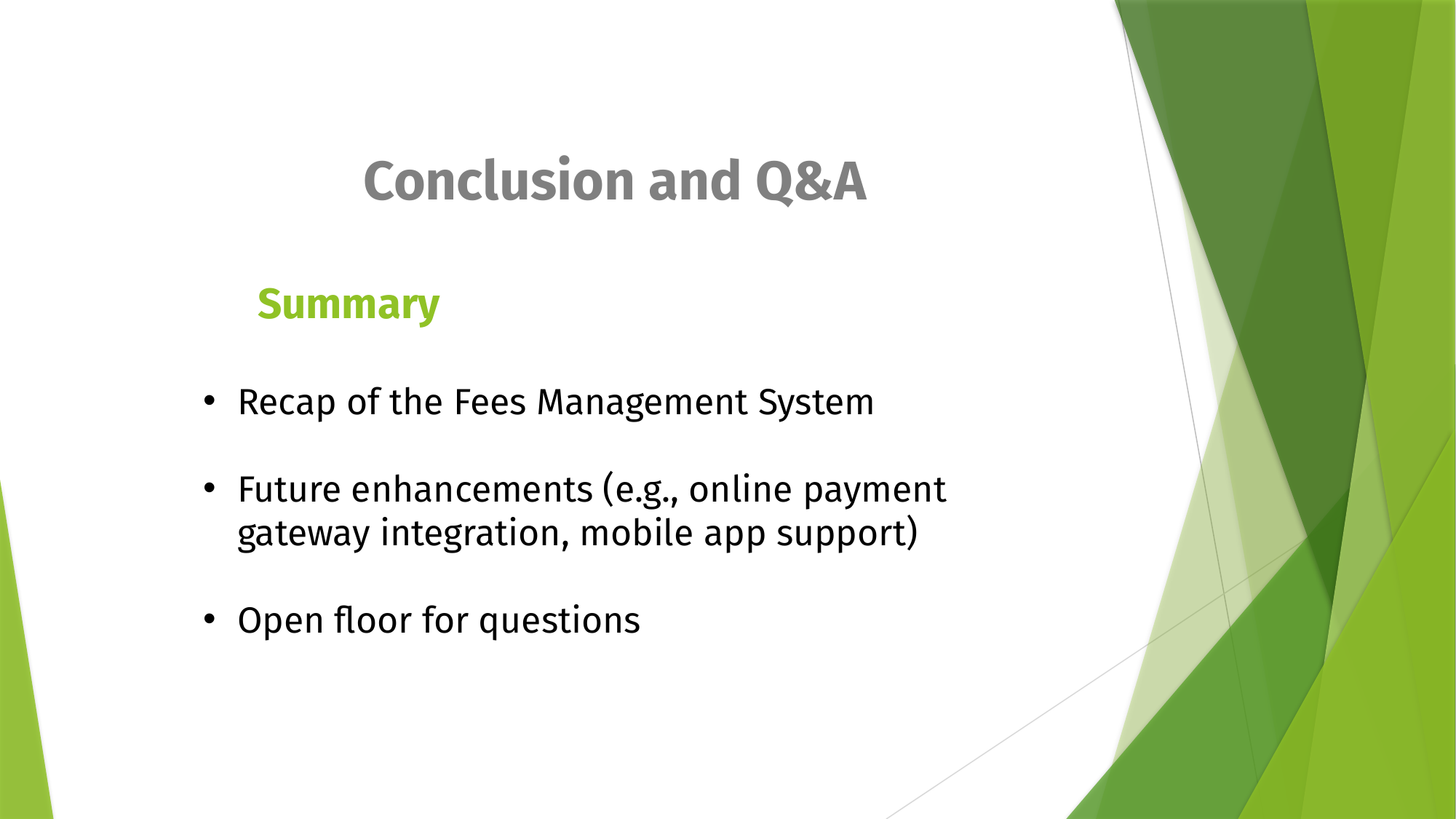

Conclusion and Q&A

	Summary

Recap of the Fees Management System

Future enhancements (e.g., online payment gateway integration, mobile app support)

Open floor for questions